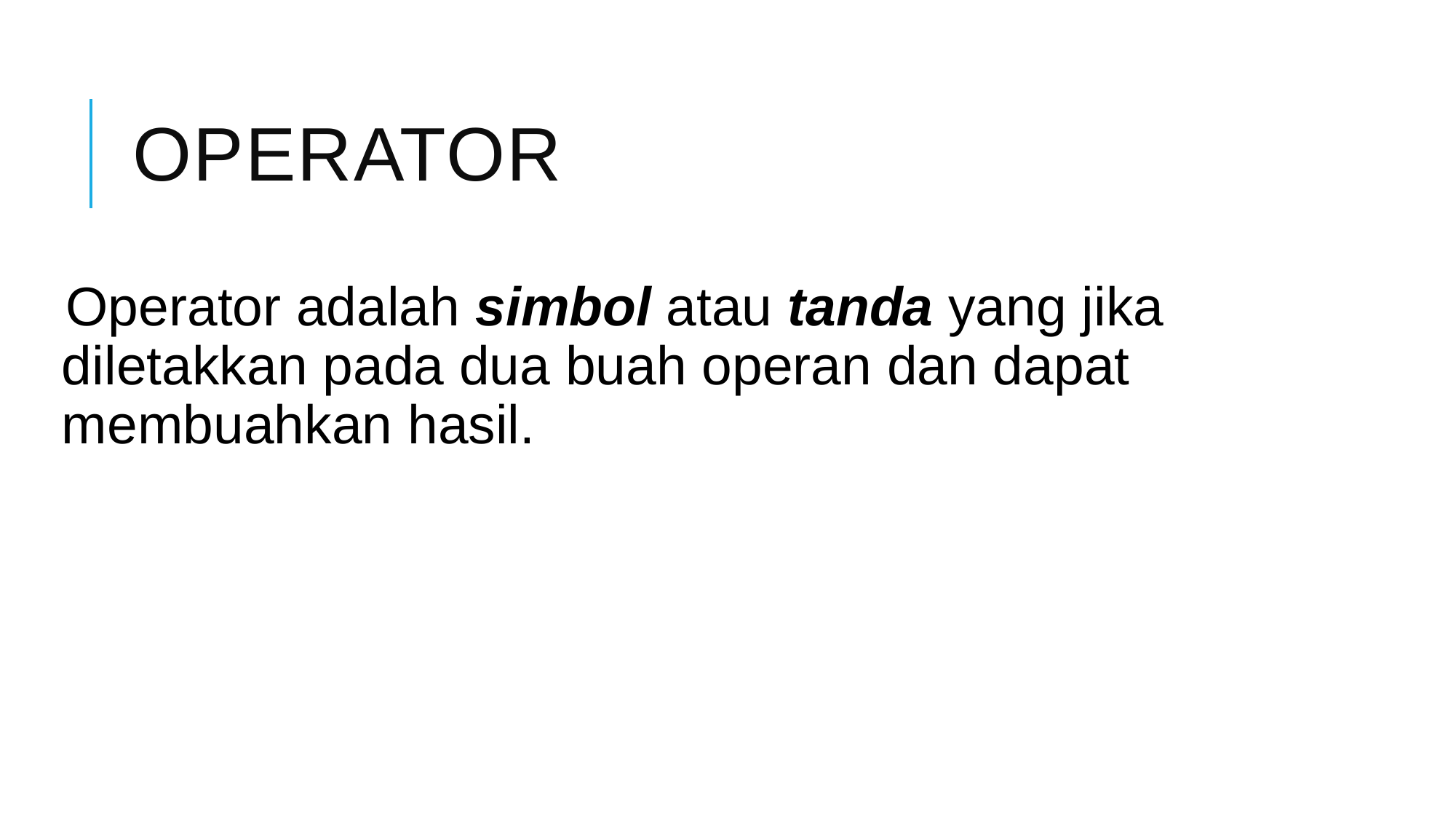

# OPERATOR
Operator adalah simbol atau tanda yang jika diletakkan pada dua buah operan dan dapat membuahkan hasil.